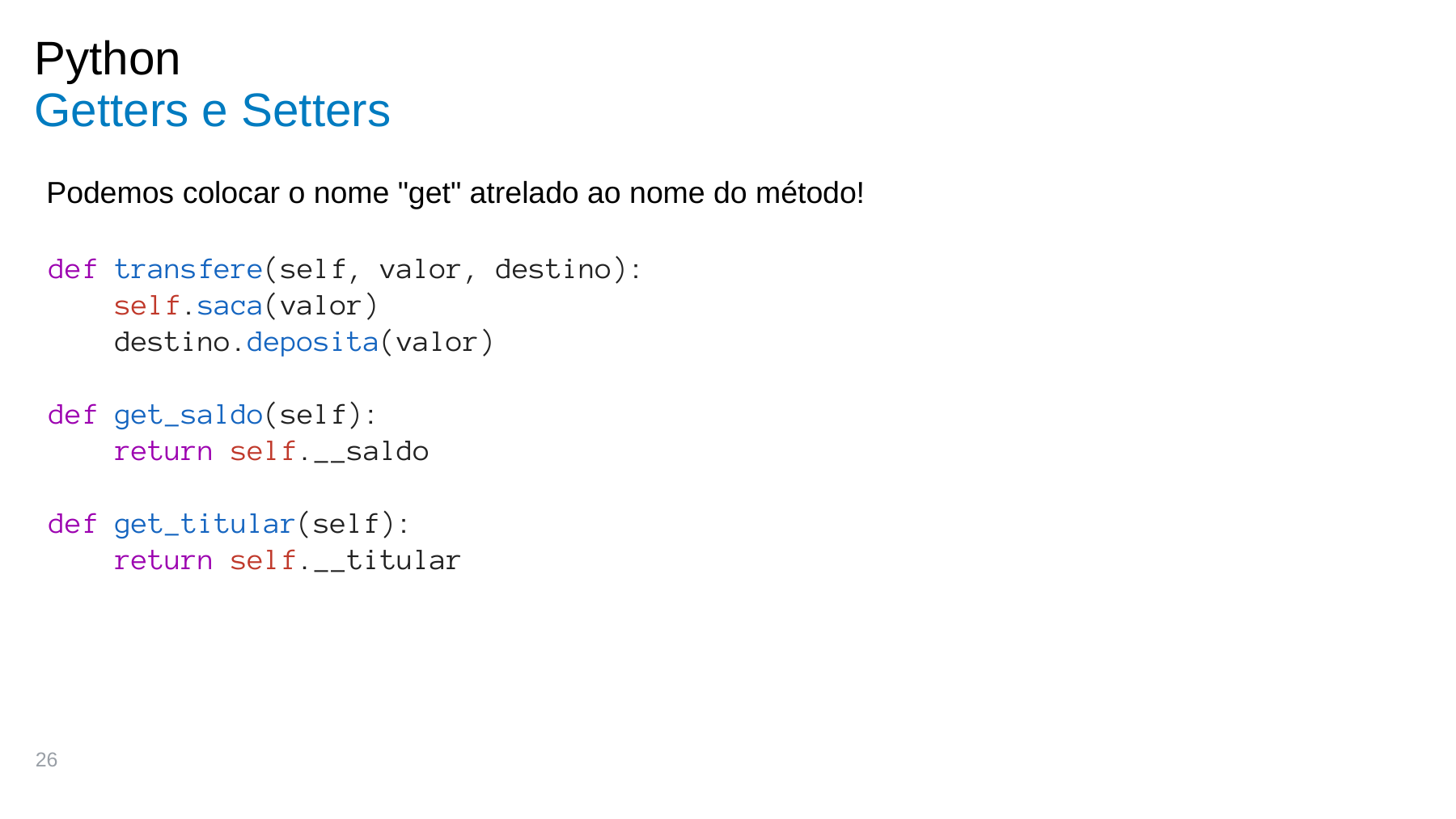

Python
# Getters e Setters
Podemos colocar o nome "get" atrelado ao nome do método!
    def transfere(self, valor, destino):
        self.saca(valor)
        destino.deposita(valor)
    def get_saldo(self):
        return self.__saldo
    def get_titular(self):
        return self.__titular
26